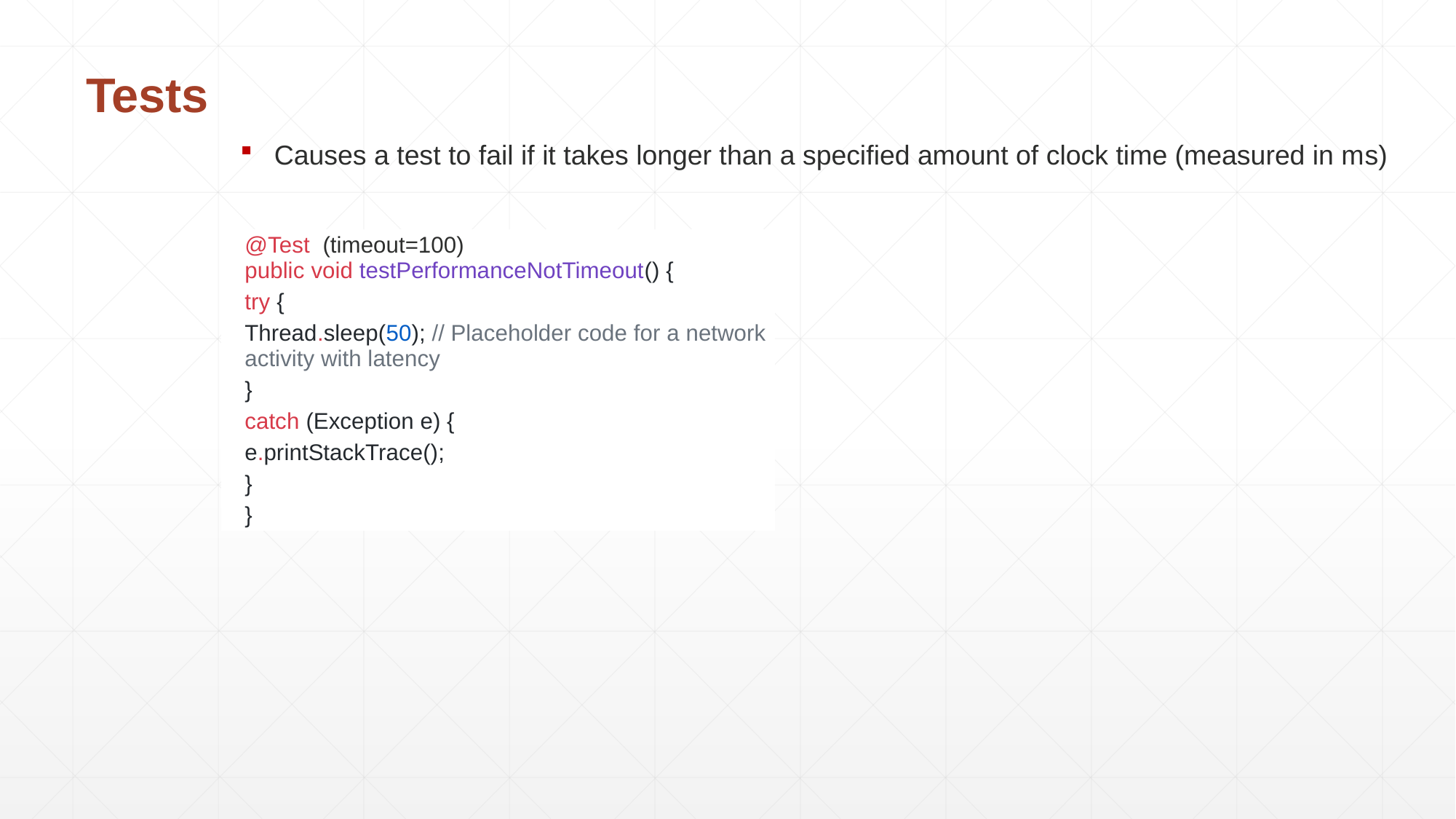

Tests
Causes a test to fail if it takes longer than a specified amount of clock time (measured in ms)
|  | @Test (timeout=100) public void testPerformanceNotTimeout() { |
| --- | --- |
|  | try { |
|  | Thread.sleep(50); // Placeholder code for a network activity with latency |
|  | } |
|  | catch (Exception e) { |
|  | e.printStackTrace(); |
|  | } |
|  | } |